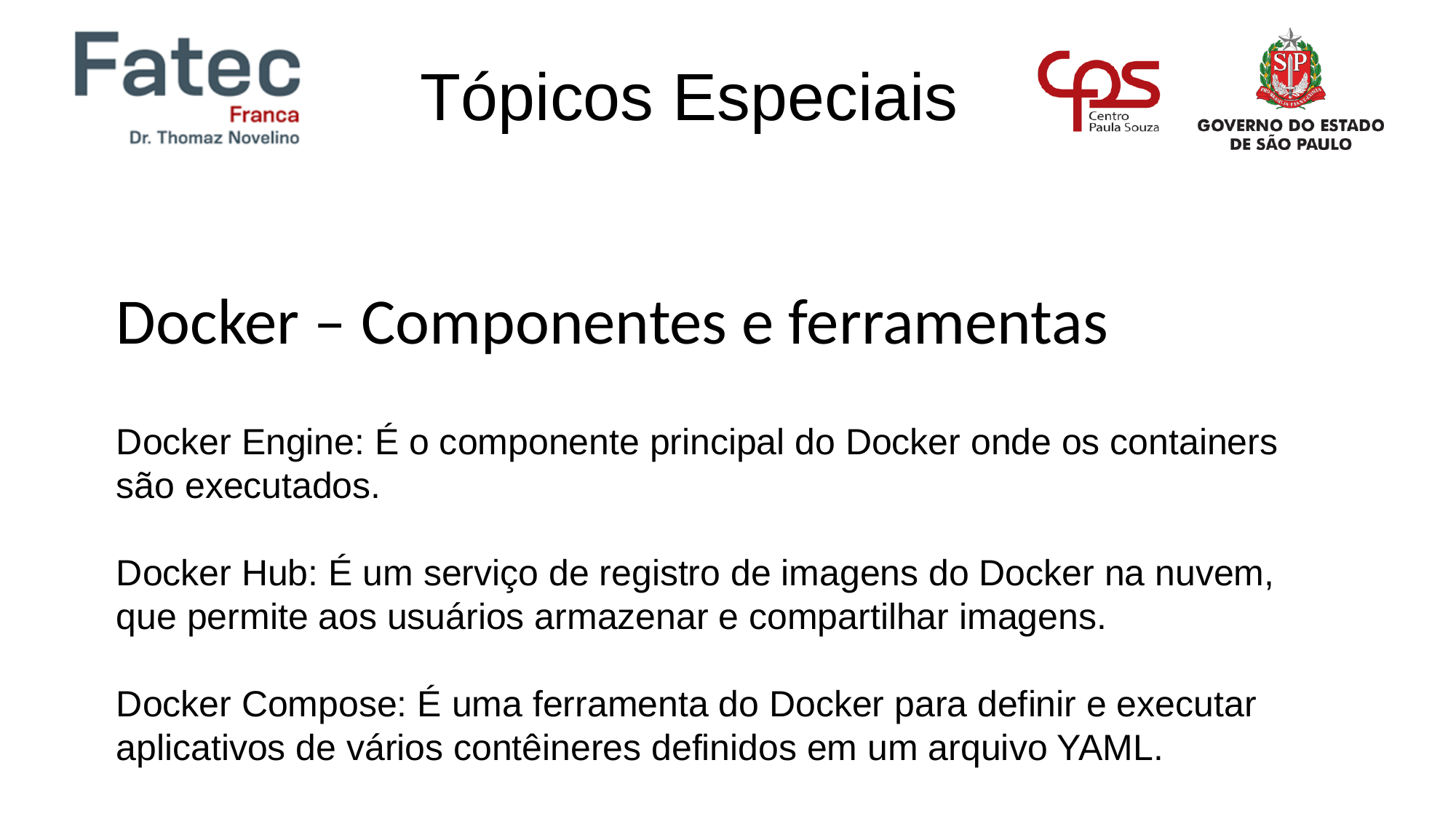

Docker – Componentes e ferramentas
Docker Engine: É o componente principal do Docker onde os containers são executados.

Docker Hub: É um serviço de registro de imagens do Docker na nuvem, que permite aos usuários armazenar e compartilhar imagens.

Docker Compose: É uma ferramenta do Docker para definir e executar aplicativos de vários contêineres definidos em um arquivo YAML.